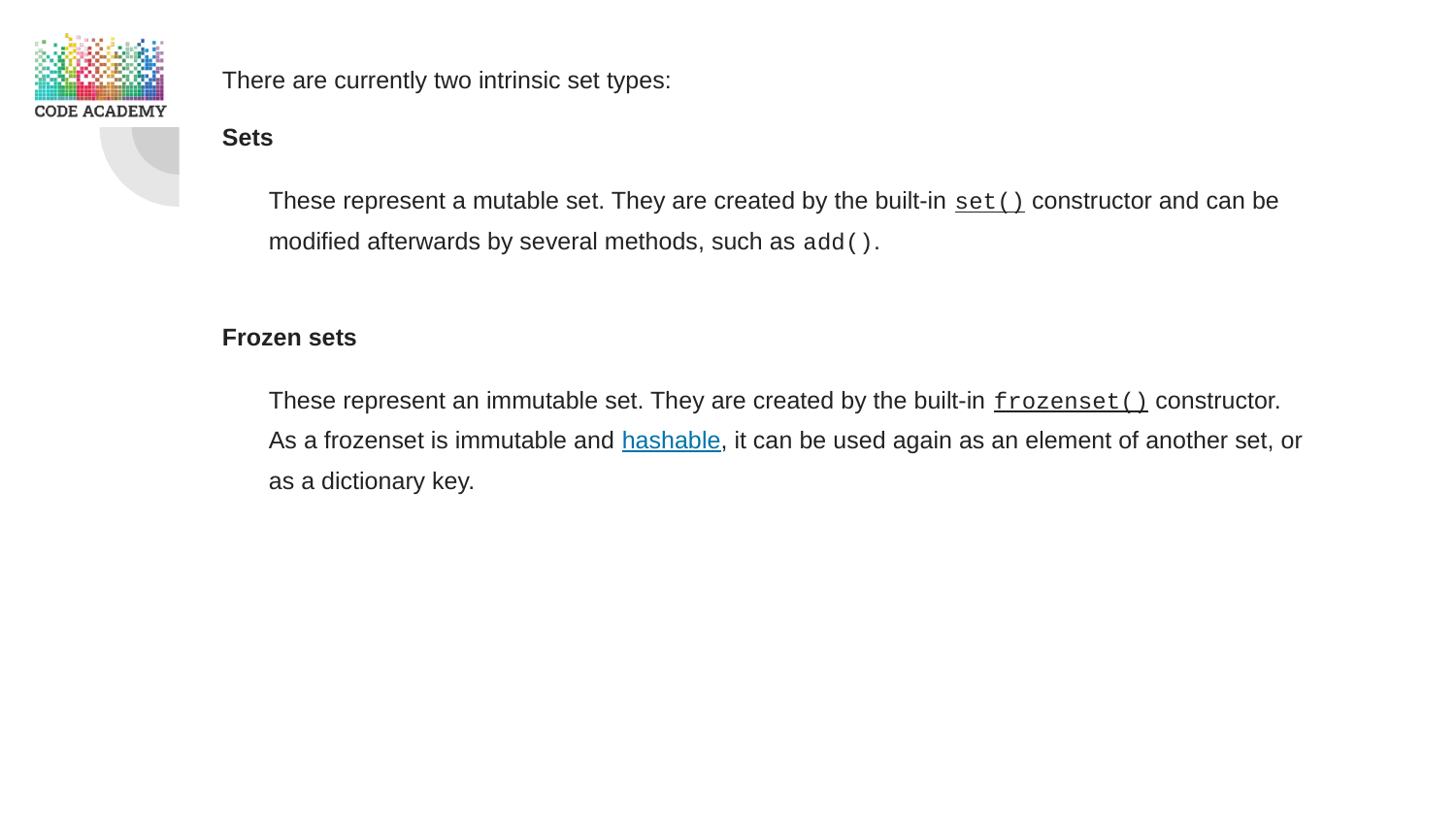

There are currently two intrinsic set types:
Sets
These represent a mutable set. They are created by the built-in set() constructor and can be modified afterwards by several methods, such as add().
Frozen sets
These represent an immutable set. They are created by the built-in frozenset() constructor. As a frozenset is immutable and hashable, it can be used again as an element of another set, or as a dictionary key.